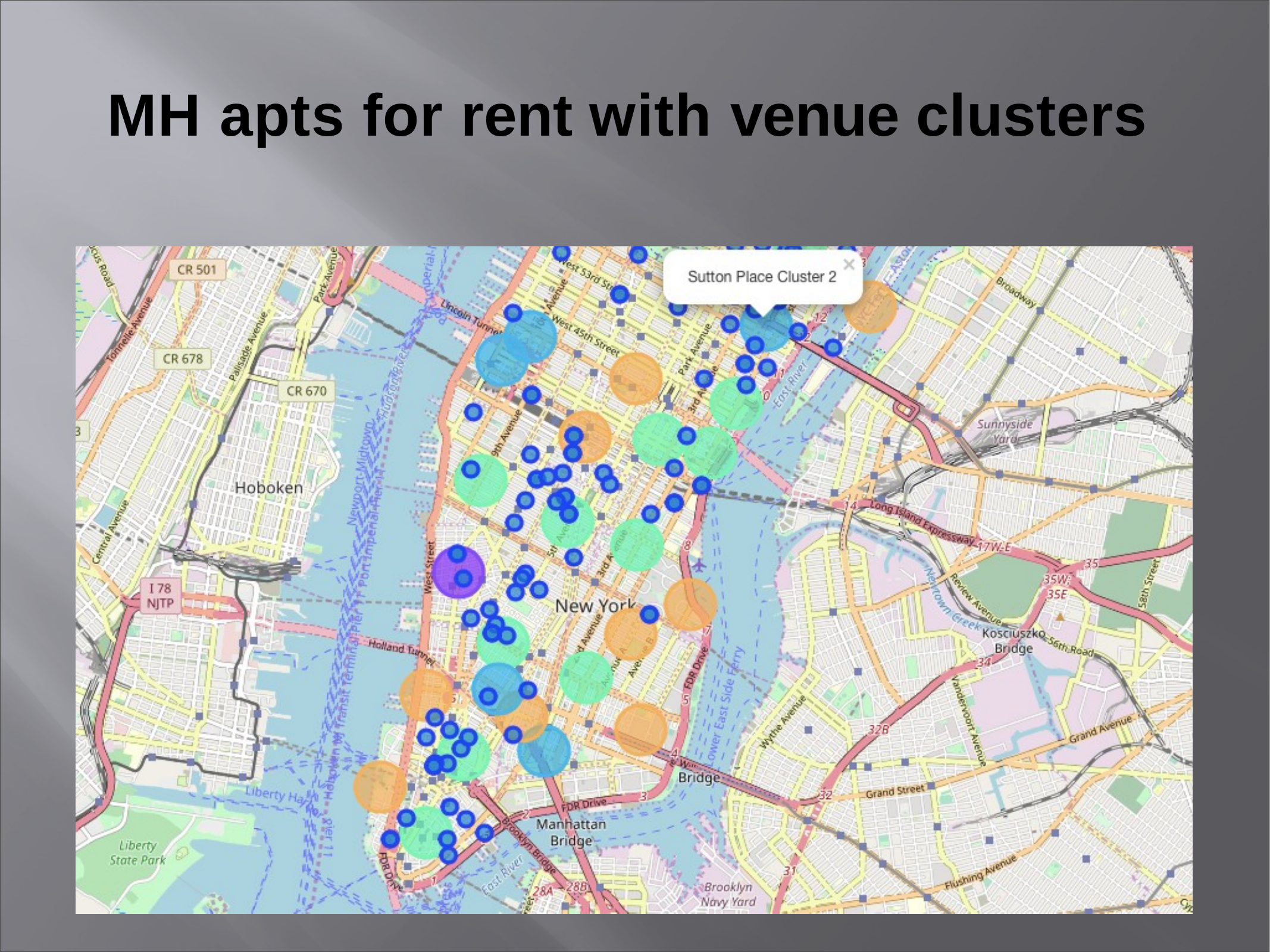

# MH apts for rent with venue clusters